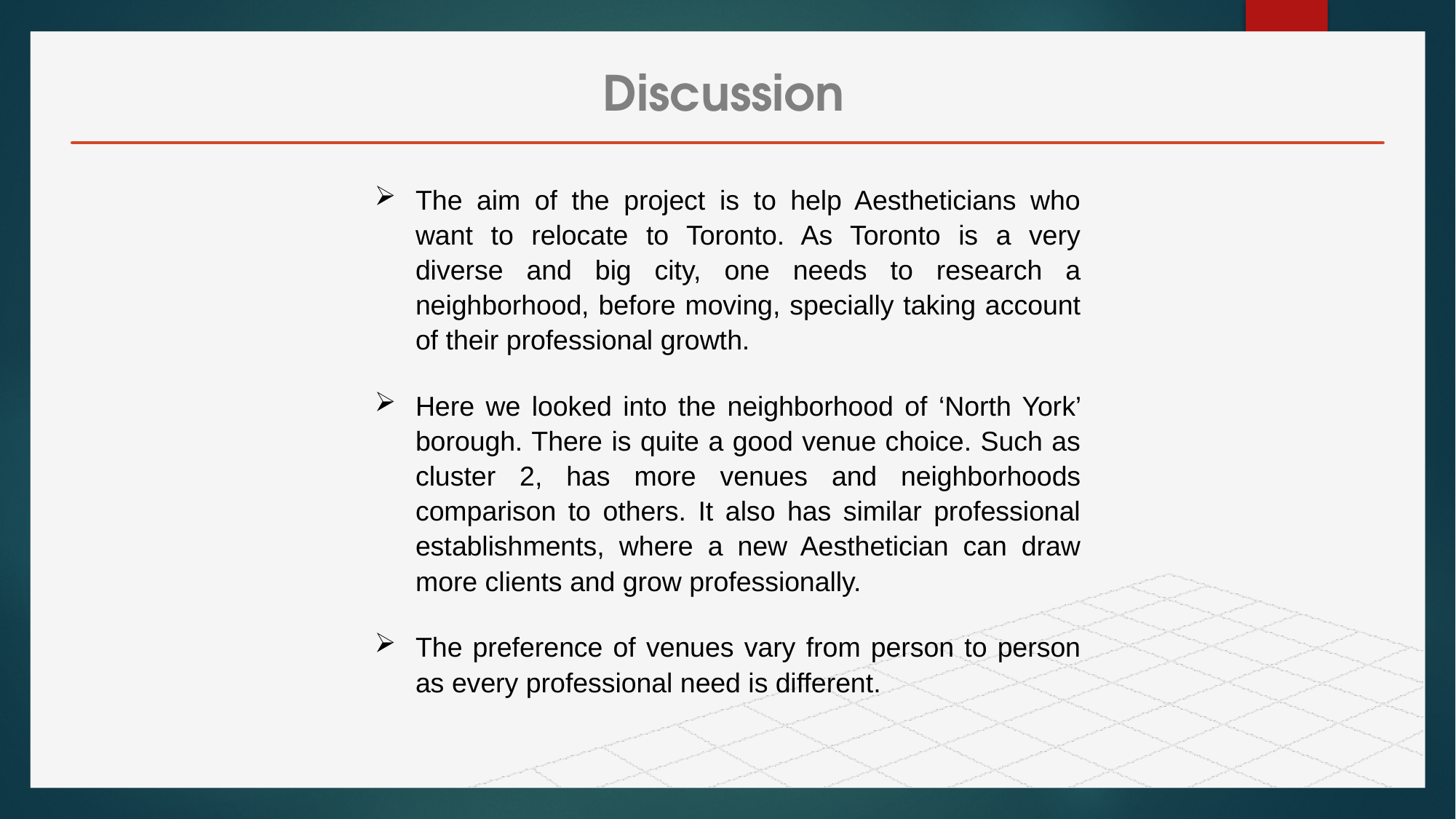

Discussion
The aim of the project is to help Aestheticians who want to relocate to Toronto. As Toronto is a very diverse and big city, one needs to research a neighborhood, before moving, specially taking account of their professional growth.

Here we looked into the neighborhood of ‘North York’ borough. There is quite a good venue choice. Such as cluster 2, has more venues and neighborhoods comparison to others. It also has similar professional establishments, where a new Aesthetician can draw more clients and grow professionally.

The preference of venues vary from person to person as every professional need is different.